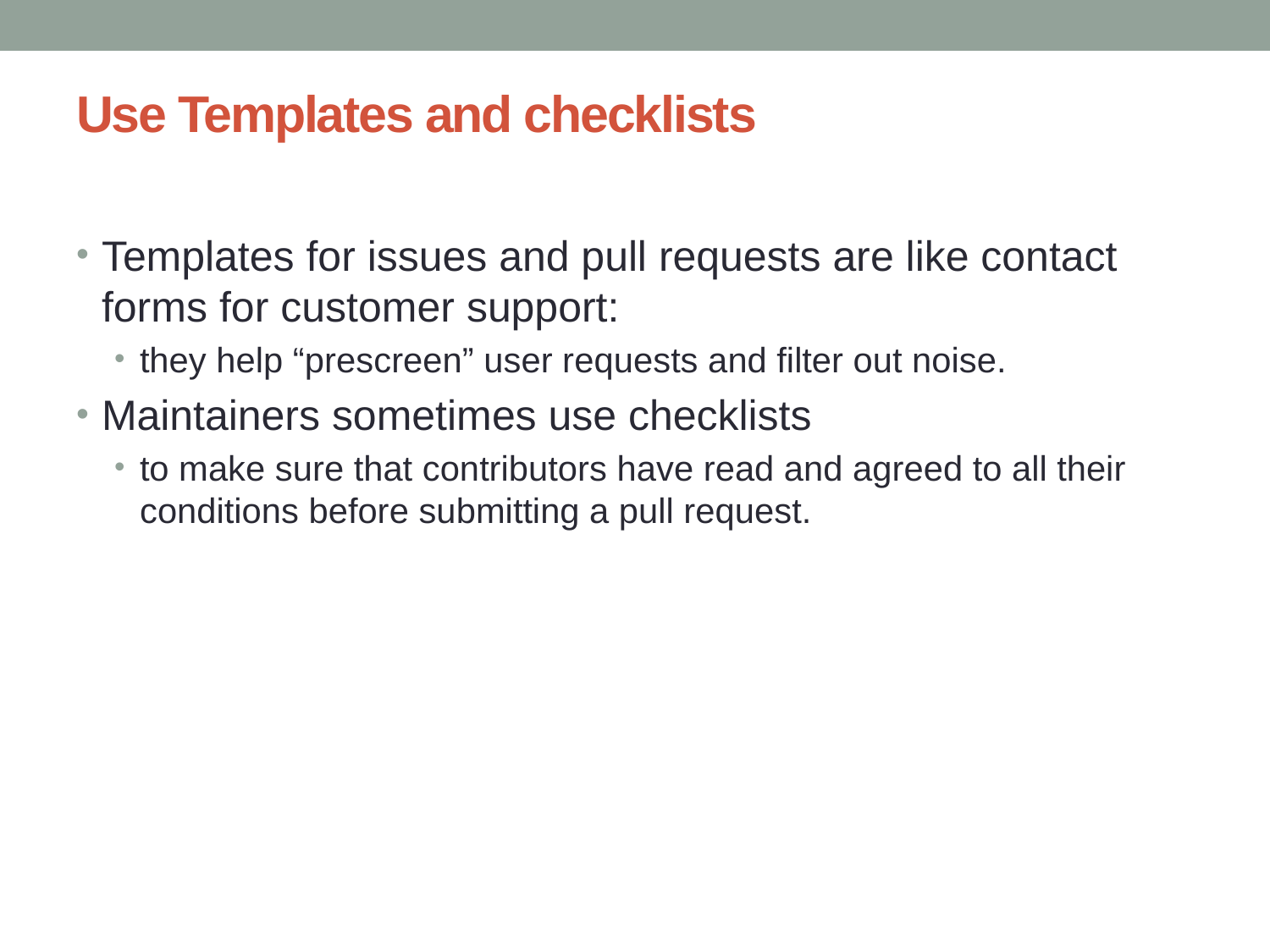

# Use Templates and checklists
Templates for issues and pull requests are like contact forms for customer support:
they help “prescreen” user requests and filter out noise.
Maintainers sometimes use checklists
to make sure that contributors have read and agreed to all their conditions before submitting a pull request.